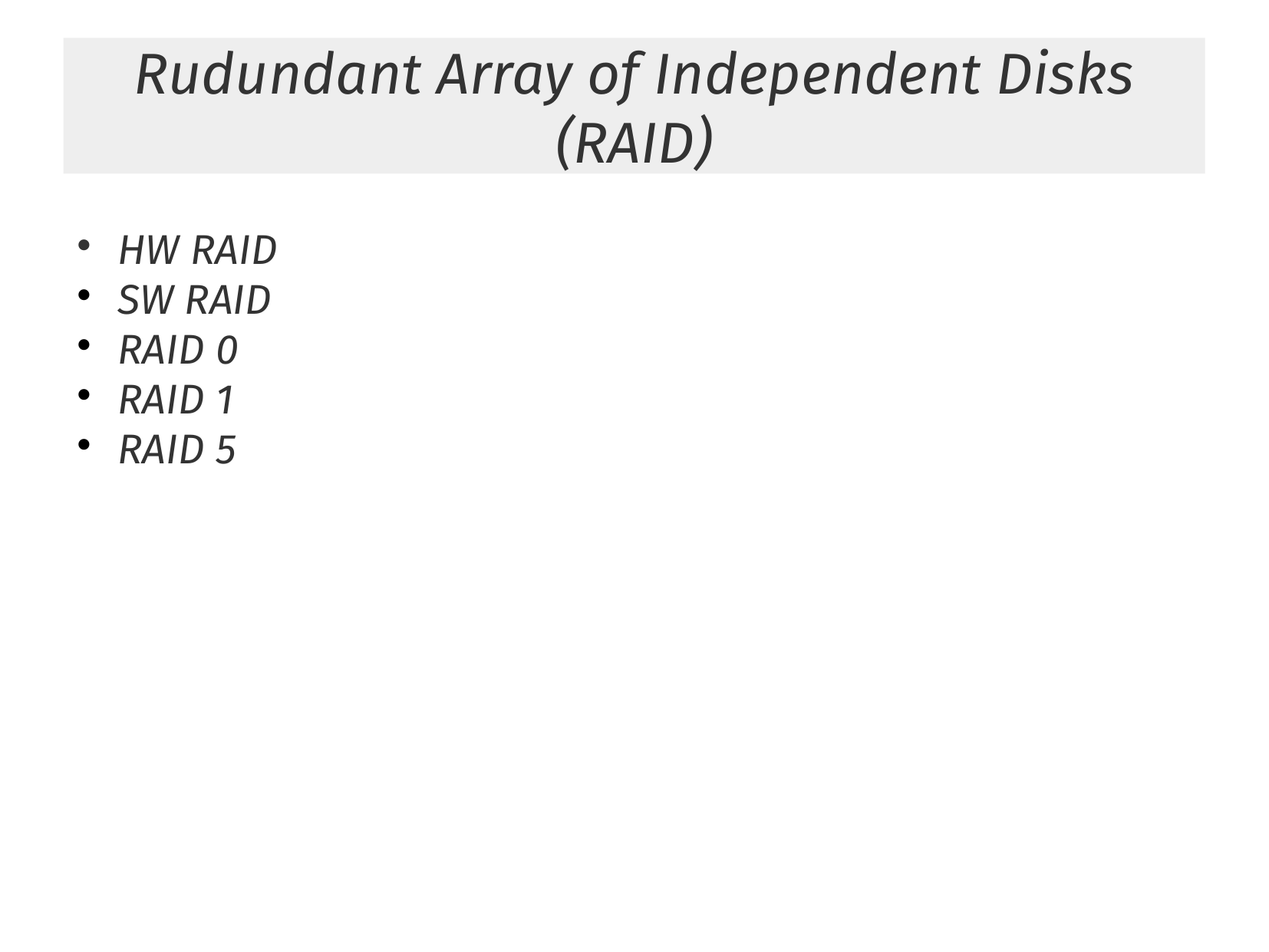

Rudundant Array of Independent Disks (RAID)
HW RAID
SW RAID
RAID 0
RAID 1
RAID 5